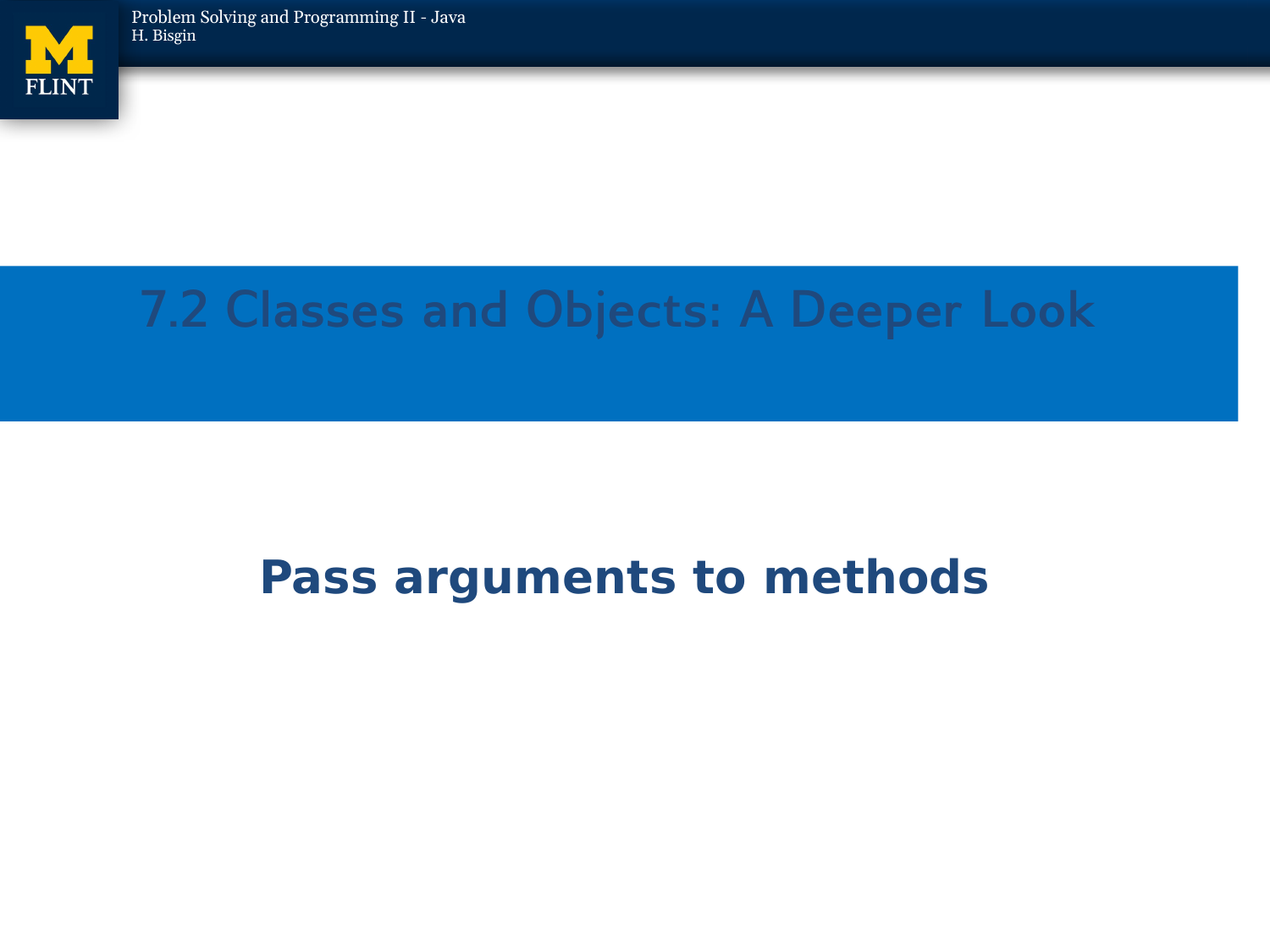

# 7.2 Classes and Objects: A Deeper Look
Pass arguments to methods